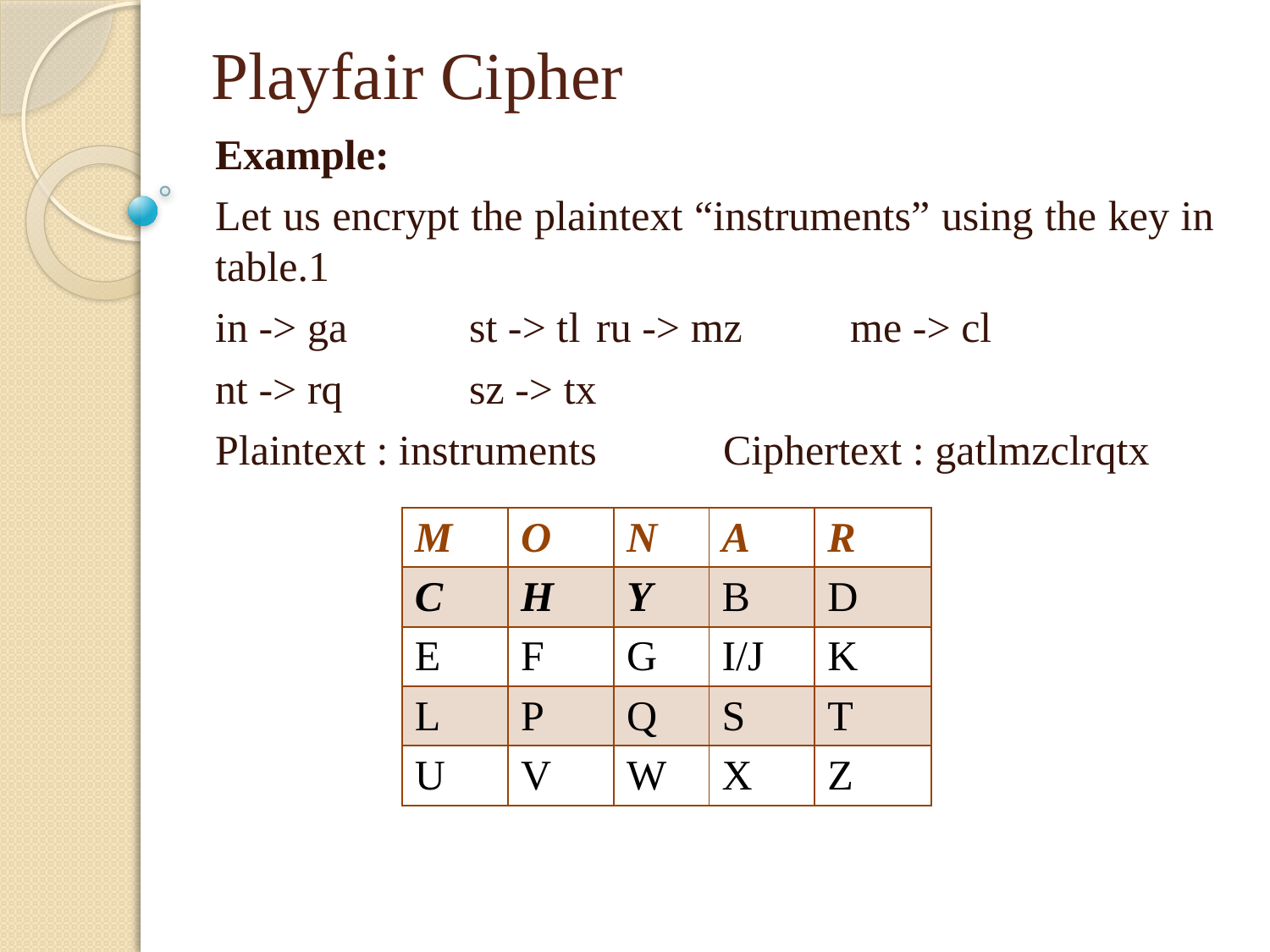

# Playfair Cipher
Example:
Let us encrypt the plaintext “instruments” using the key in table.1
in -> ga 	st -> tl 	ru -> mz 	me -> cl
nt -> rq 	sz -> tx
Plaintext : instruments 	Ciphertext : gatlmzclrqtx
| M | O | N | A | R |
| --- | --- | --- | --- | --- |
| C | H | Y | B | D |
| E | F | G | I/J | K |
| L | P | Q | S | T |
| U | V | W | X | Z |